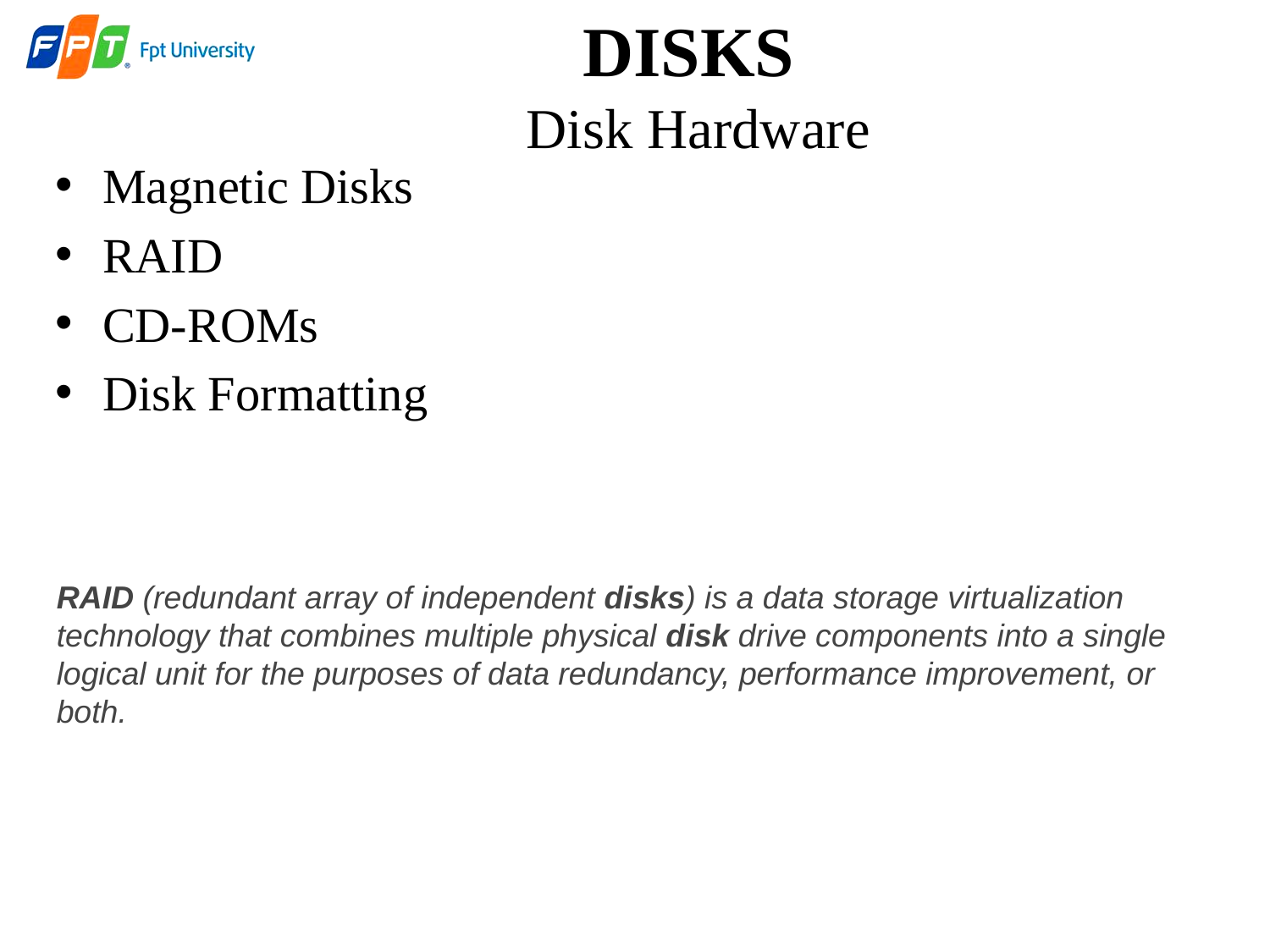

DISKS
Disk Hardware
Magnetic Disks
RAID
CD-ROMs
Disk Formatting
RAID (redundant array of independent disks) is a data storage virtualization technology that combines multiple physical disk drive components into a single logical unit for the purposes of data redundancy, performance improvement, or both.